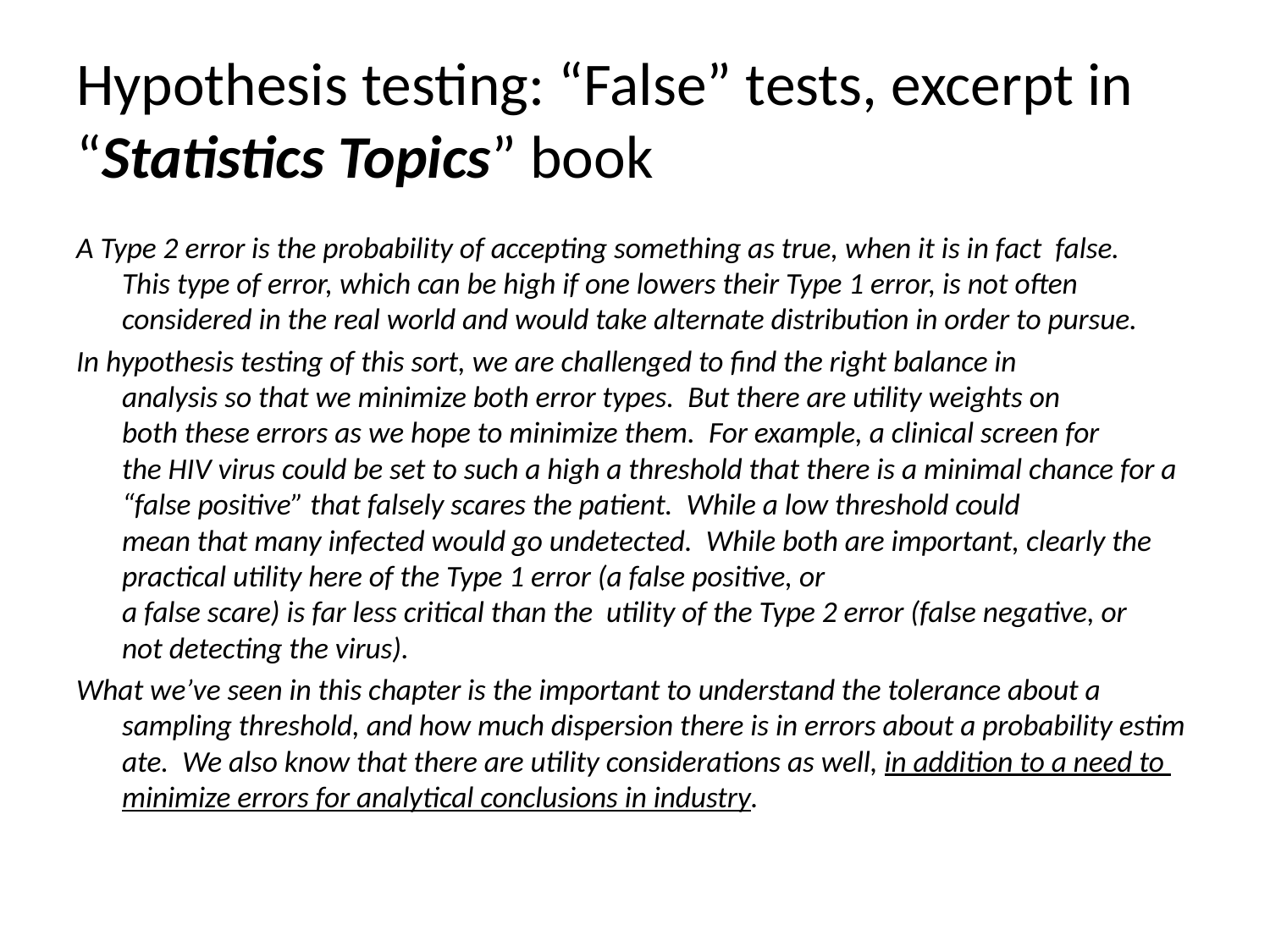

# Hypothesis testing: “False” tests, excerpt in “Statistics Topics” book
A Type 2 error is the probability of accepting something as true, when it is in fact  false.  This type of error, which can be high if one lowers their Type 1 error, is not often considered in the real world and would take alternate distribution in order to pursue.
In hypothesis testing of this sort, we are challenged to find the right balance in  analysis so that we minimize both error types.  But there are utility weights on both these errors as we hope to minimize them.  For example, a clinical screen for the HIV virus could be set to such a high a threshold that there is a minimal chance for a “false positive” that falsely scares the patient.  While a low threshold could mean that many infected would go undetected.  While both are important, clearly the  practical utility here of the Type 1 error (a false positive, or a false scare) is far less critical than the  utility of the Type 2 error (false negative, or not detecting the virus).
What we’ve seen in this chapter is the important to understand the tolerance about a sampling threshold, and how much dispersion there is in errors about a probability estimate.  We also know that there are utility considerations as well, in addition to a need to minimize errors for analytical conclusions in industry.